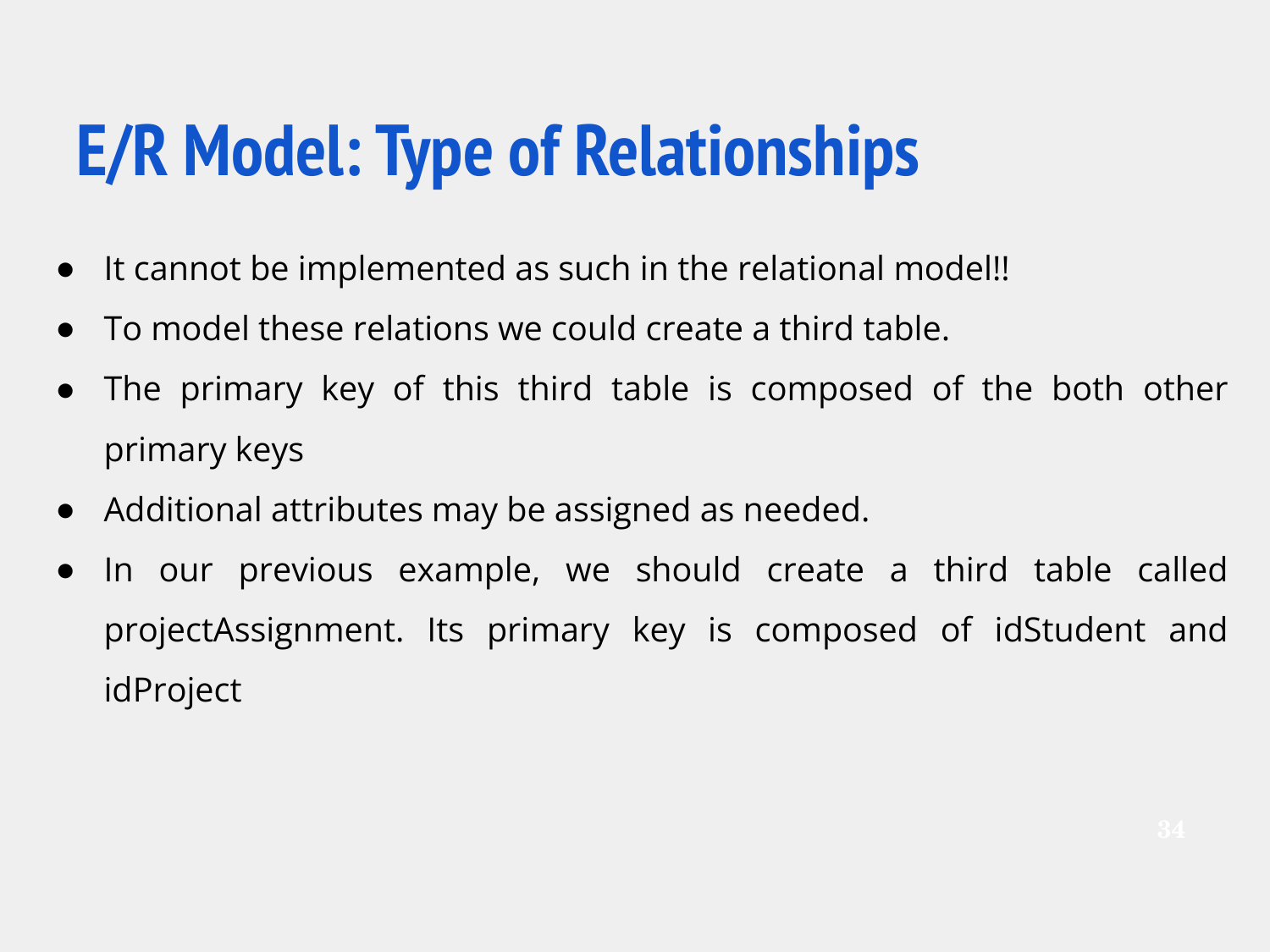

# E/R Model: Type of Relationships

It cannot be implemented as such in the relational model!!
To model these relations we could create a third table.
The primary key of this third table is composed of the both other primary keys
Additional attributes may be assigned as needed.
In our previous example, we should create a third table called projectAssignment. Its primary key is composed of idStudent and idProject
34